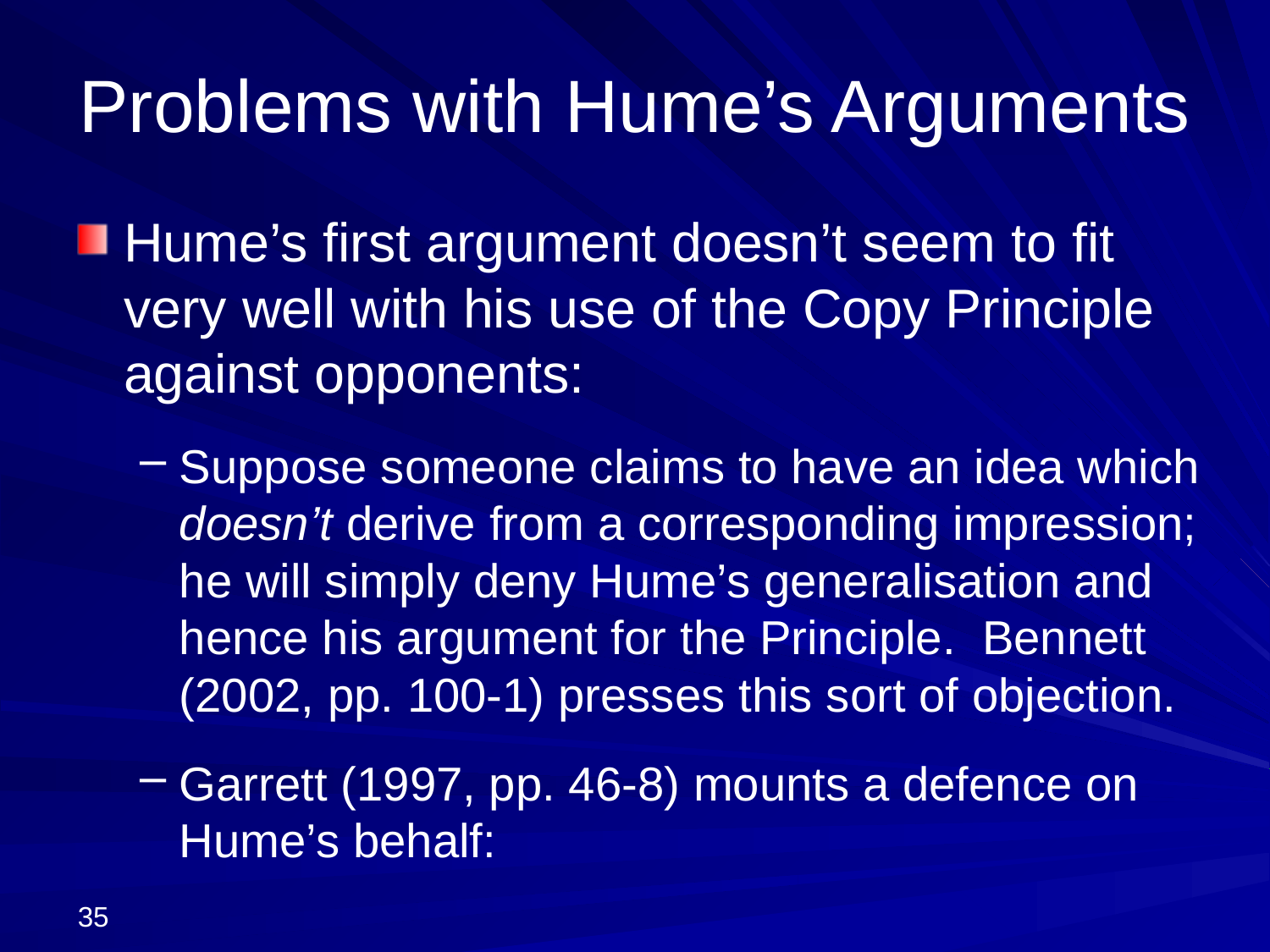

# Problems with Hume’s Arguments
Hume’s first argument doesn’t seem to fit very well with his use of the Copy Principle against opponents:
Suppose someone claims to have an idea which doesn’t derive from a corresponding impression; he will simply deny Hume’s generalisation and hence his argument for the Principle.  Bennett (2002, pp. 100-1) presses this sort of objection.
Garrett (1997, pp. 46-8) mounts a defence on Hume’s behalf:
35